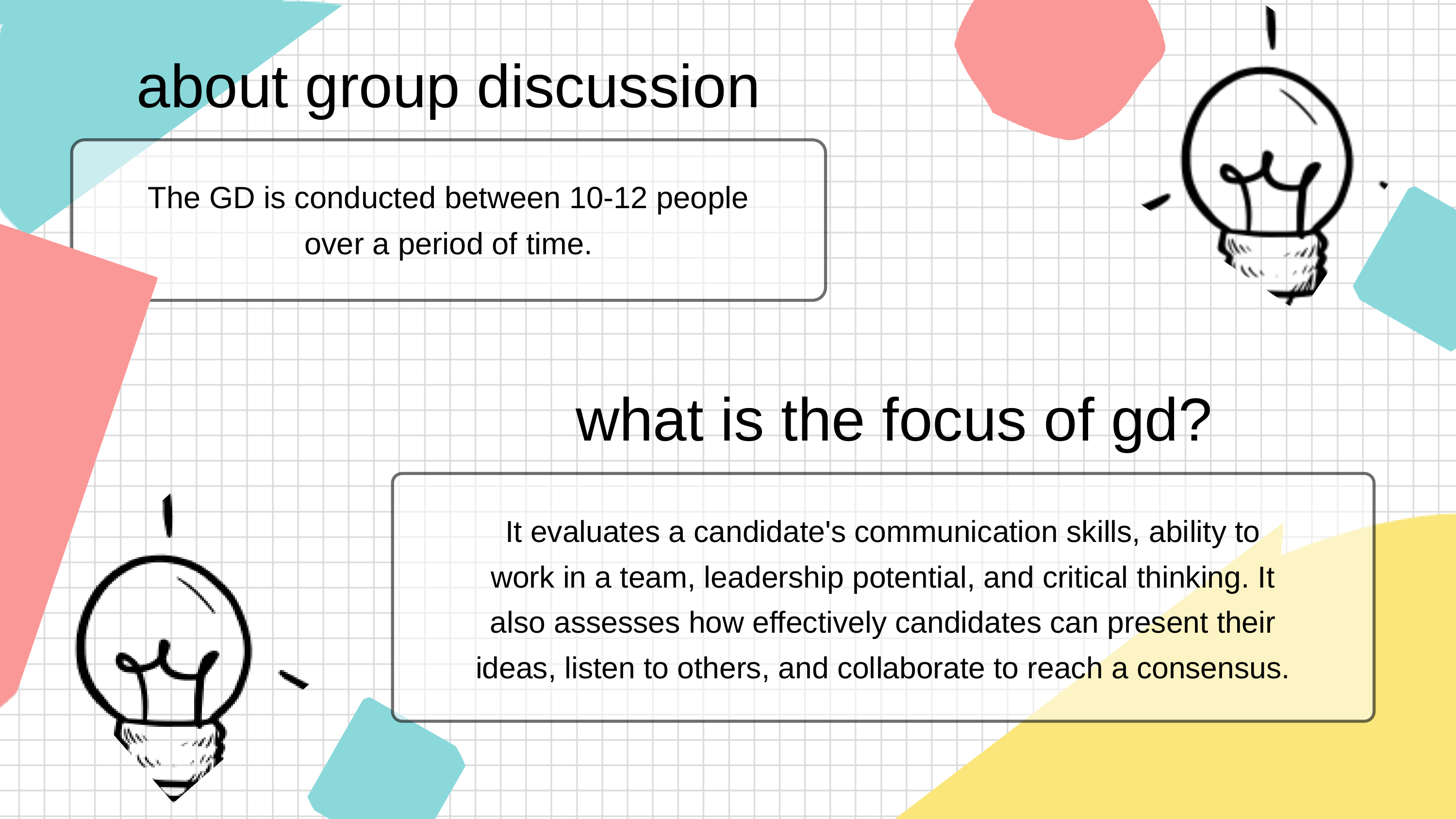

about group discussion

The GD is conducted between 10-12 people over a period of time.

what is the focus of gd?

It evaluates a candidate's communication skills, ability to work in a team, leadership potential, and critical thinking. It also assesses how effectively candidates can present their ideas, listen to others, and collaborate to reach a consensus.